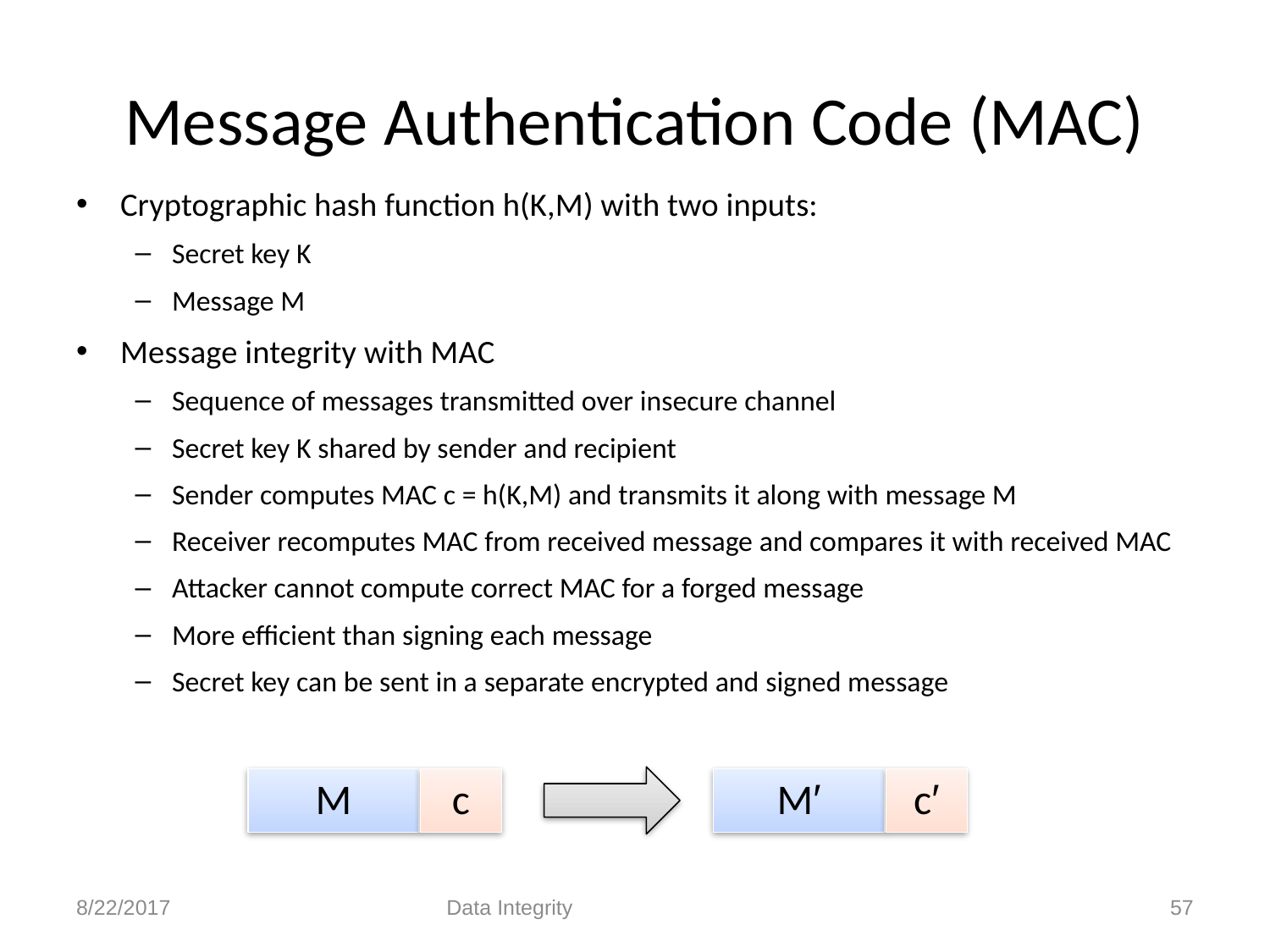

# Message Authentication Code (MAC)
Cryptographic hash function h(K,M) with two inputs:
Secret key K
Message M
Message integrity with MAC
Sequence of messages transmitted over insecure channel
Secret key K shared by sender and recipient
Sender computes MAC c = h(K,M) and transmits it along with message M
Receiver recomputes MAC from received message and compares it with received MAC
Attacker cannot compute correct MAC for a forged message
More efficient than signing each message
Secret key can be sent in a separate encrypted and signed message

Compute
d = h(K,M′)
Accept if
d = c′
Compute
c = h(K,M)

M
c
M′
c′
received message
sent message
8/22/2017
Data Integrity
57